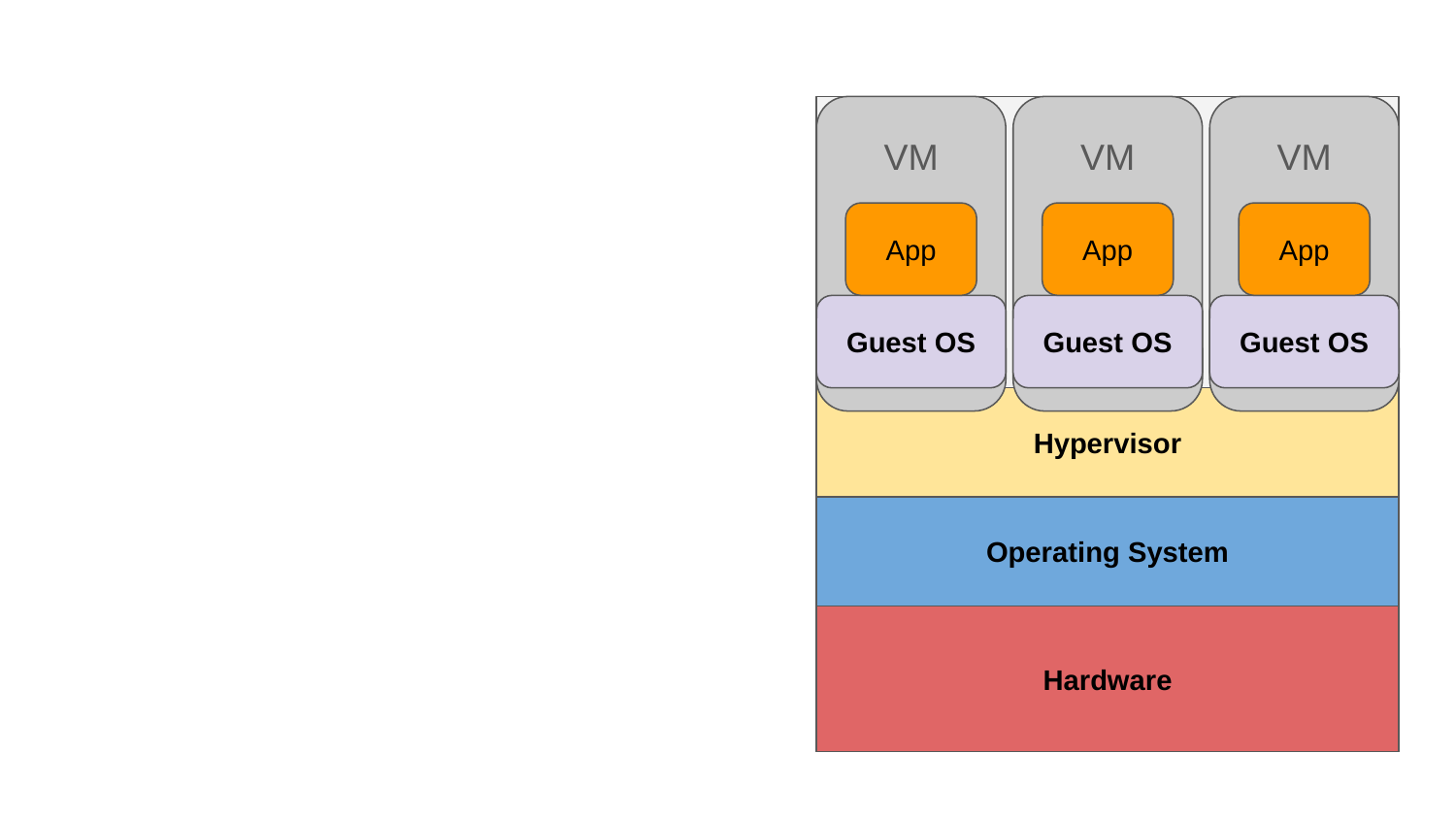

Hardware

VM
App
Guest OS

VM
App
Guest OS

VM
App
Guest OS
Hypervisor
Operating System